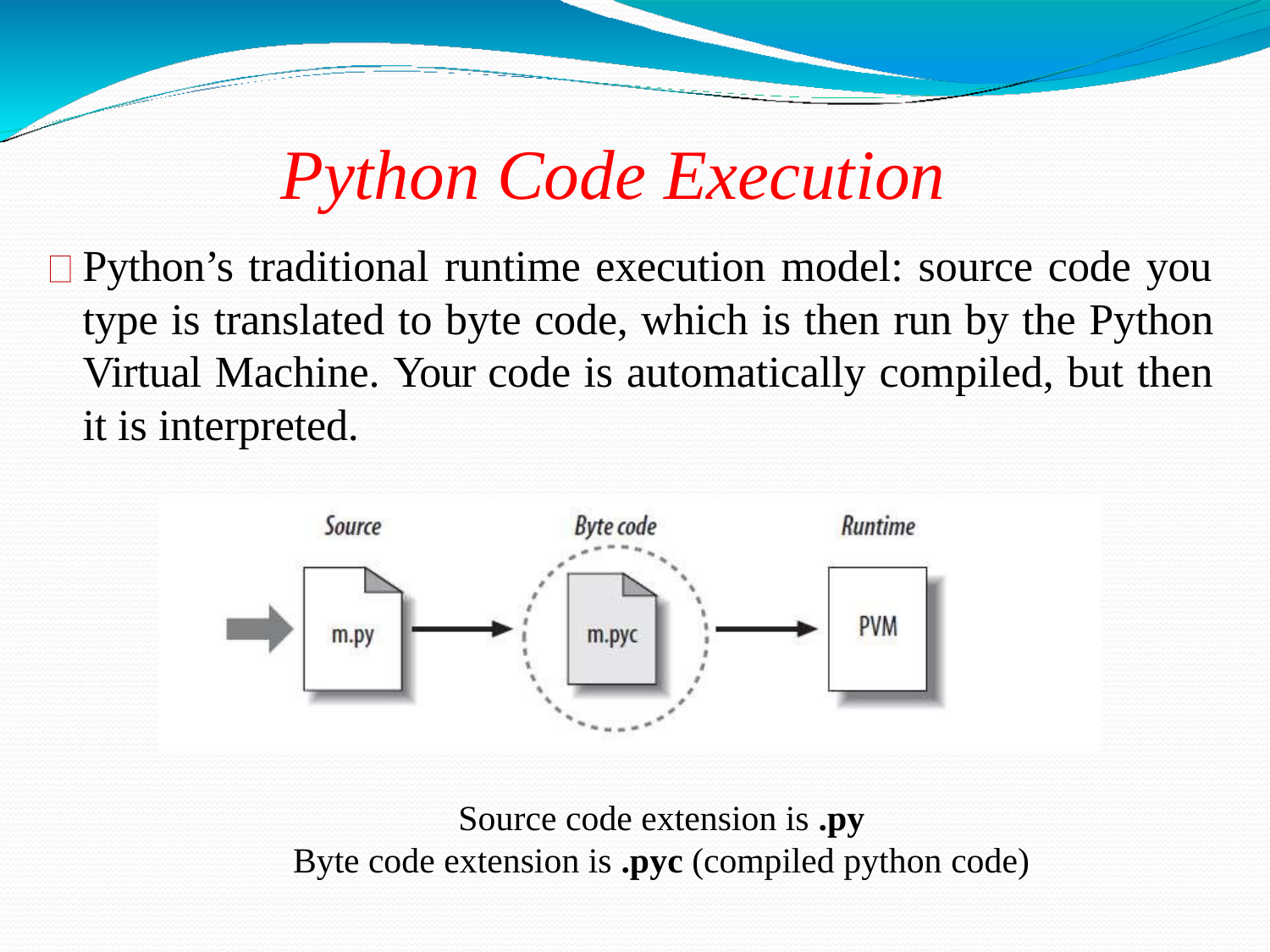

# Python Code Execution
Python’s traditional runtime execution model: source code you  type is translated to byte code, which is then run by the Python  Virtual Machine. Your code is automatically compiled, but then  it is interpreted.

Source code extension is .py
Byte code extension is .pyc (compiled python code)